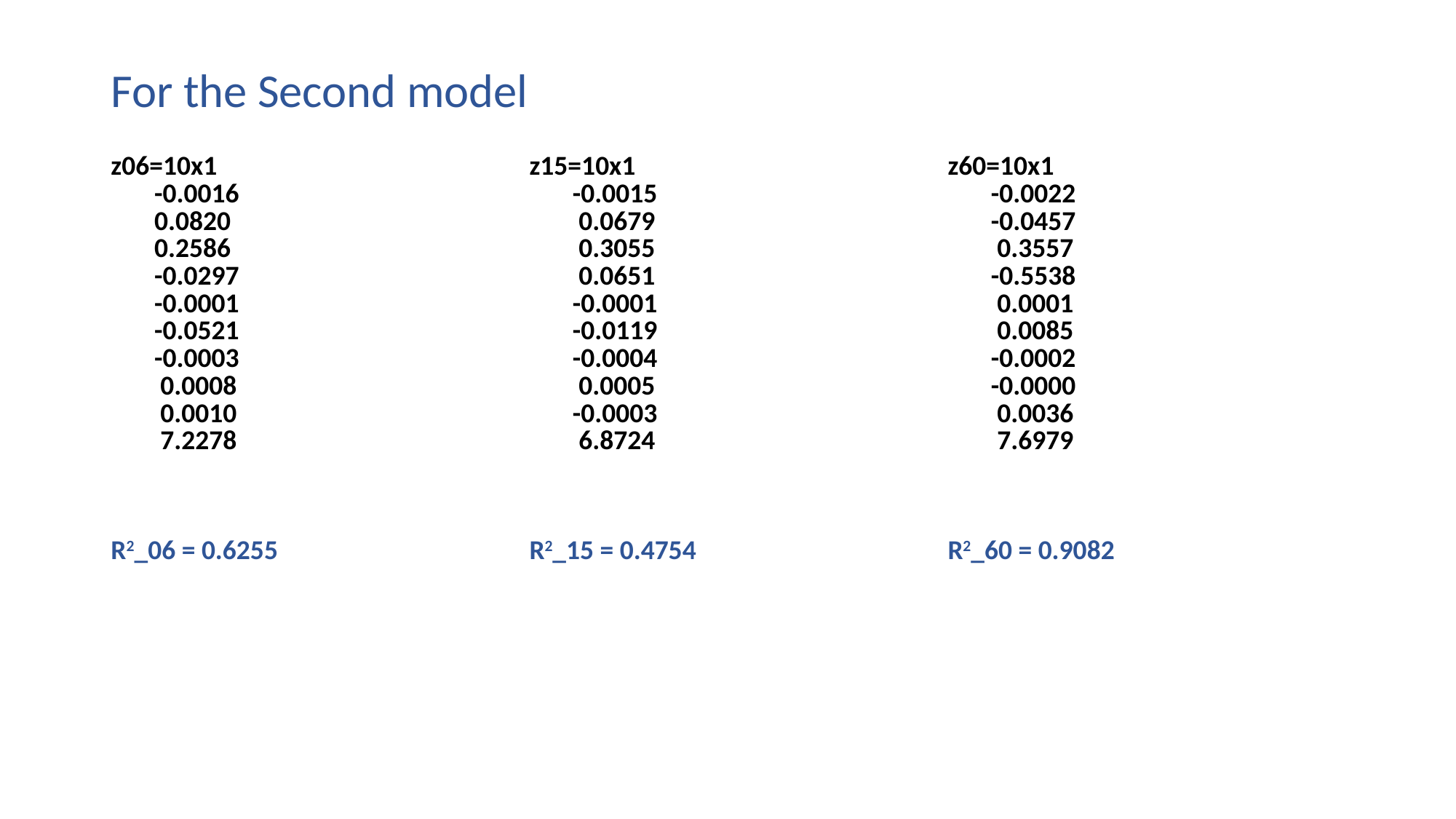

# For the Second model
| z06=10x1 -0.0016 0.0820 0.2586 -0.0297 -0.0001 -0.0521 -0.0003 0.0008 0.0010 7.2278 R2\_06 = 0.6255 | z15=10x1 -0.0015 0.0679 0.3055 0.0651 -0.0001 -0.0119 -0.0004 0.0005 -0.0003 6.8724 R2\_15 = 0.4754 | z60=10x1 -0.0022 -0.0457 0.3557 -0.5538 0.0001 0.0085 -0.0002 -0.0000 0.0036 7.6979 R2\_60 = 0.9082 |
| --- | --- | --- |